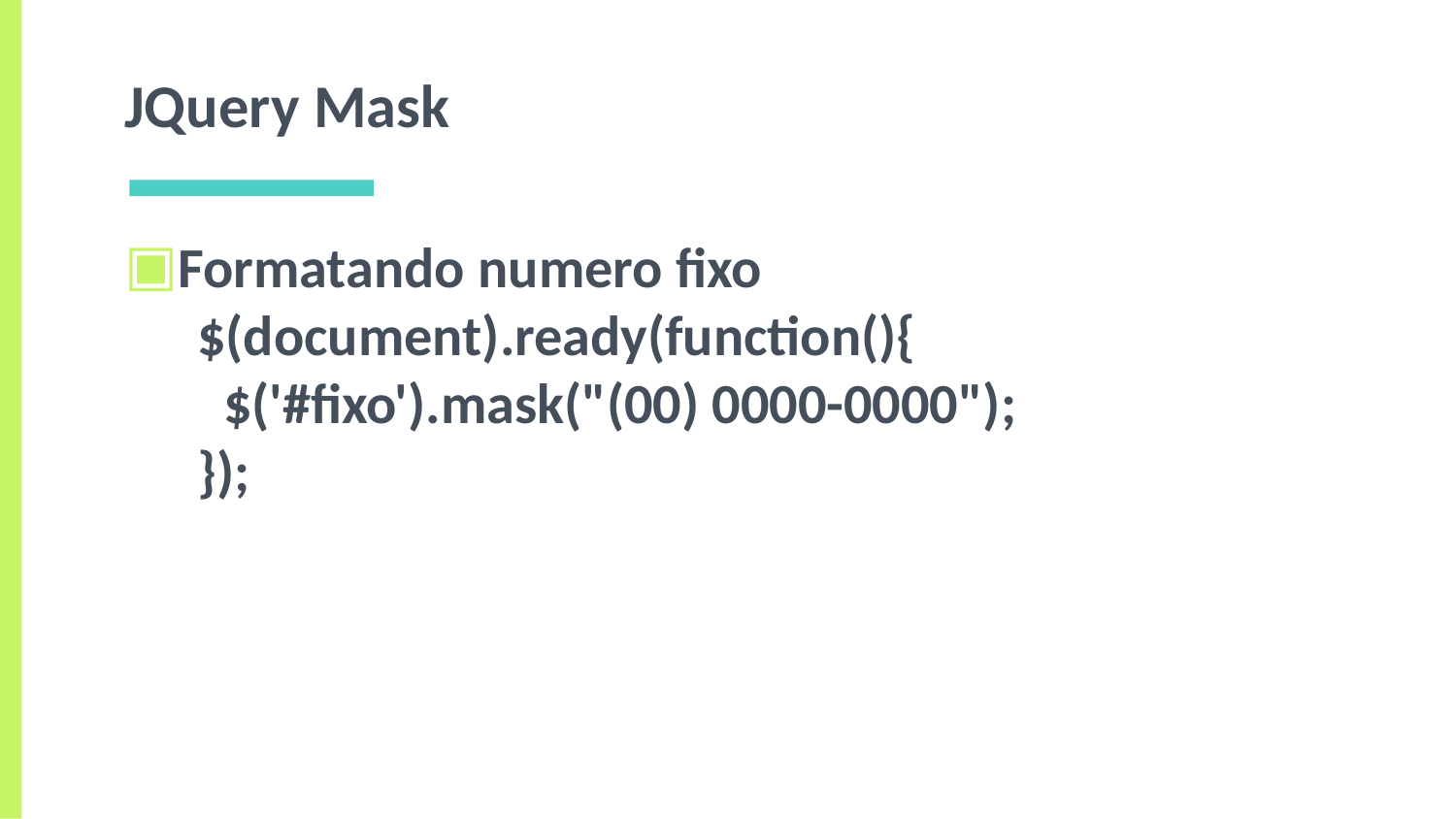

# JQuery Mask
Formatando numero fixo
$(document).ready(function(){
  $('#fixo').mask("(00) 0000-0000");
});